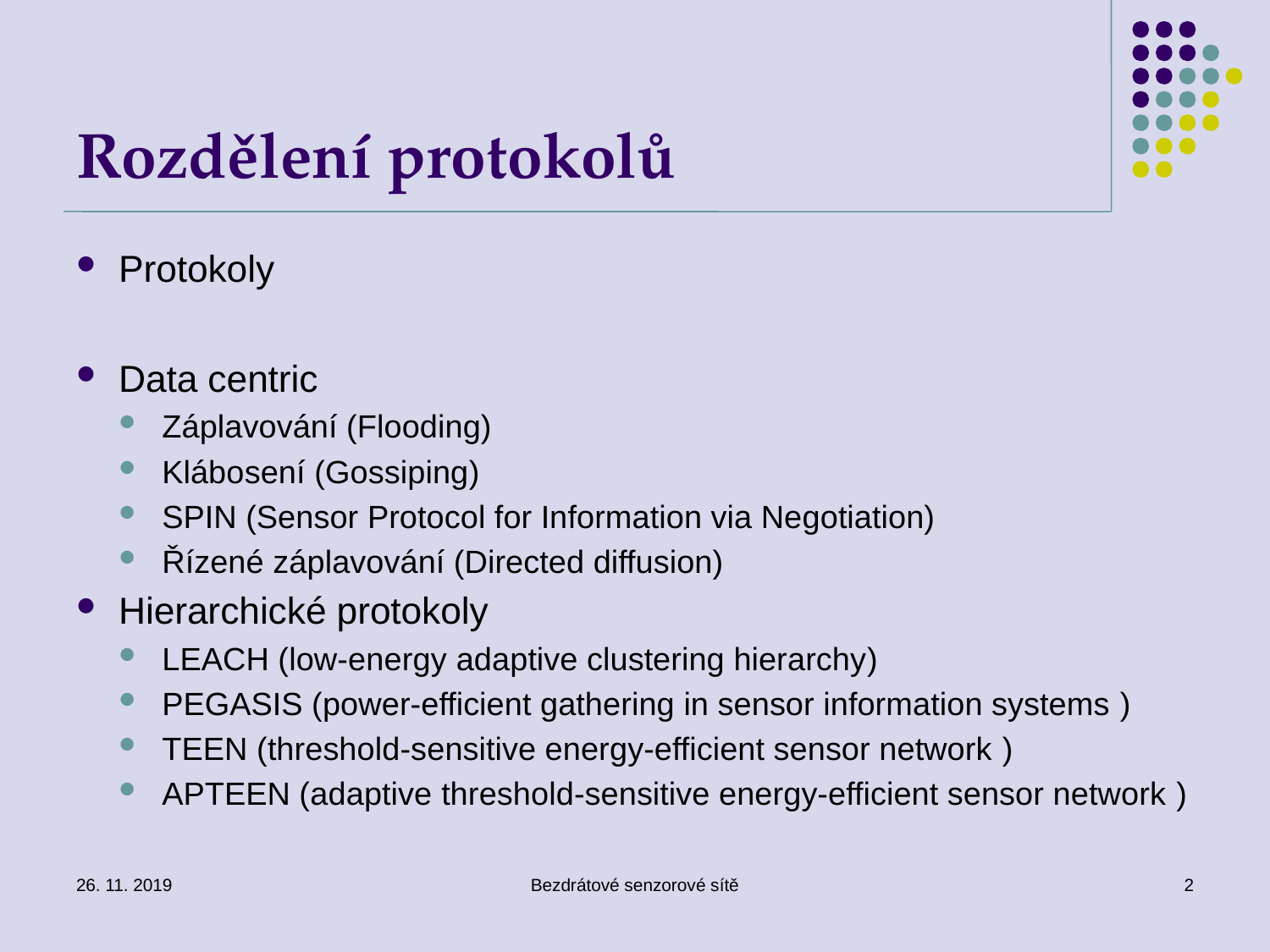

# Rozdělení protokolů
Protokoly

Data centric
Záplavování (Flooding)
Klábosení (Gossiping)
SPIN (Sensor Protocol for Information via Negotiation)
Řízené záplavování (Directed diffusion)
Hierarchické protokoly
LEACH (low-energy adaptive clustering hierarchy)
PEGASIS (power-efficient gathering in sensor information systems )
TEEN (threshold-sensitive energy-efficient sensor network )
APTEEN (adaptive threshold-sensitive energy-efficient sensor network )

26. 11. 2019
Bezdrátové senzorové sítě
2